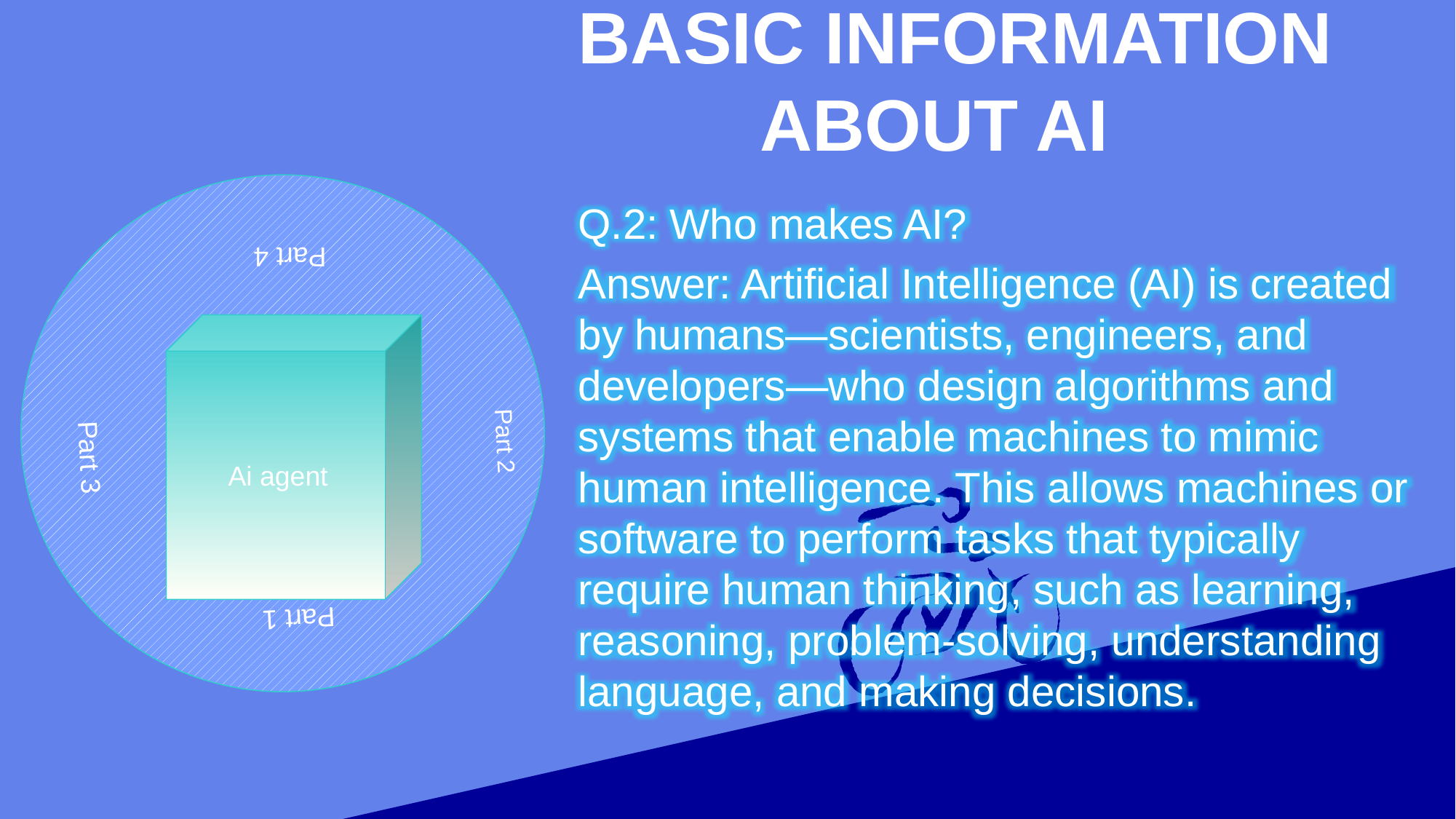

BASIC INFORMATION               ABOUT AI

Part 2
Part 1
Part 3
Part 4
Q.2: Who makes AI?
Answer: Artificial Intelligence (AI) is created by humans—scientists, engineers, and developers—who design algorithms and systems that enable machines to mimic human intelligence. This allows machines or software to perform tasks that typically require human thinking, such as learning, reasoning, problem-solving, understanding language, and making decisions.

Ai agent